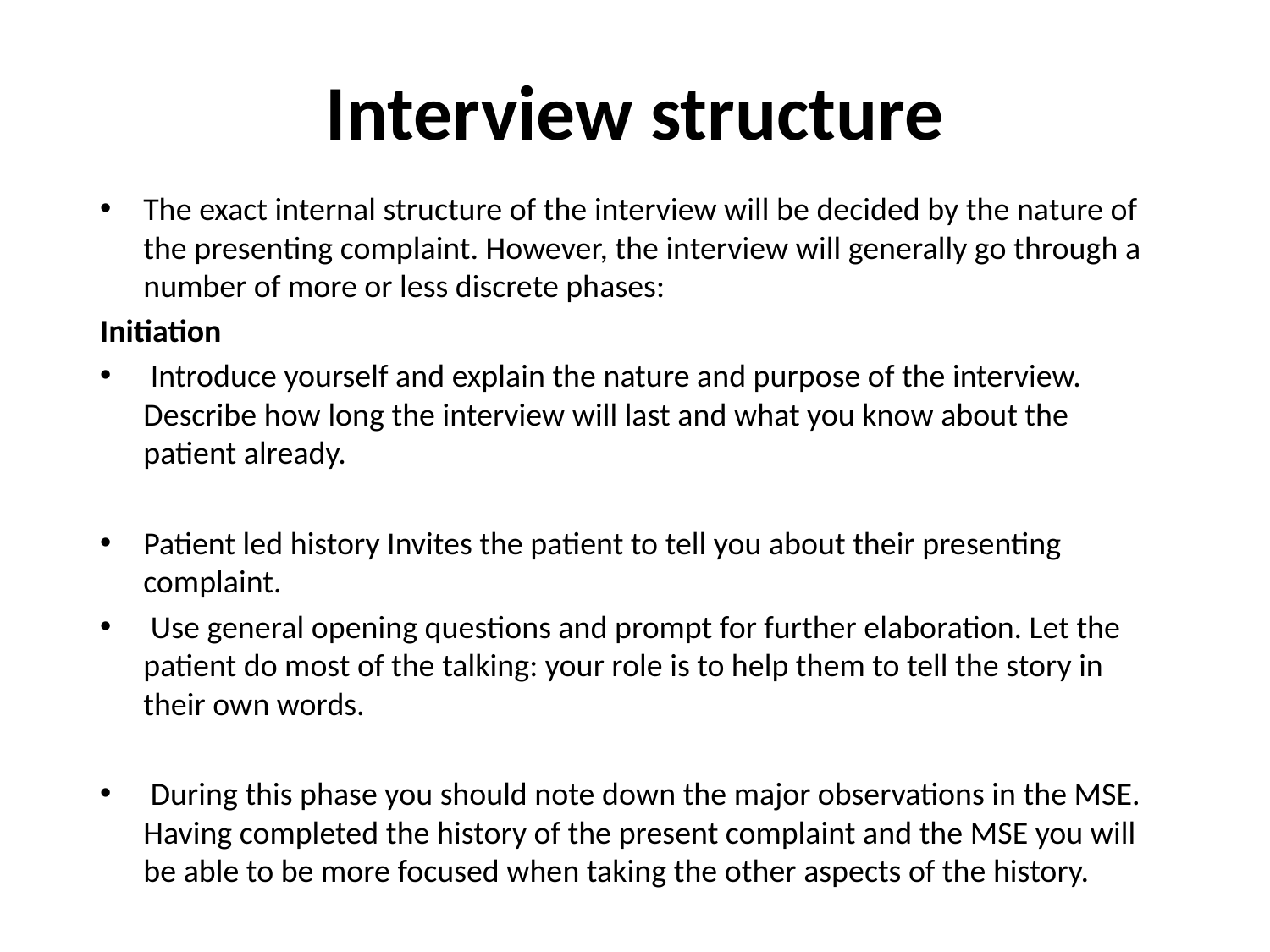

# Interview structure
The exact internal structure of the interview will be decided by the nature of the presenting complaint. However, the interview will generally go through a number of more or less discrete phases:
Initiation
 Introduce yourself and explain the nature and purpose of the interview. Describe how long the interview will last and what you know about the patient already.

Patient led history Invites the patient to tell you about their presenting complaint.
 Use general opening questions and prompt for further elaboration. Let the patient do most of the talking: your role is to help them to tell the story in their own words.

 During this phase you should note down the major observations in the MSE. Having completed the history of the present complaint and the MSE you will be able to be more focused when taking the other aspects of the history.